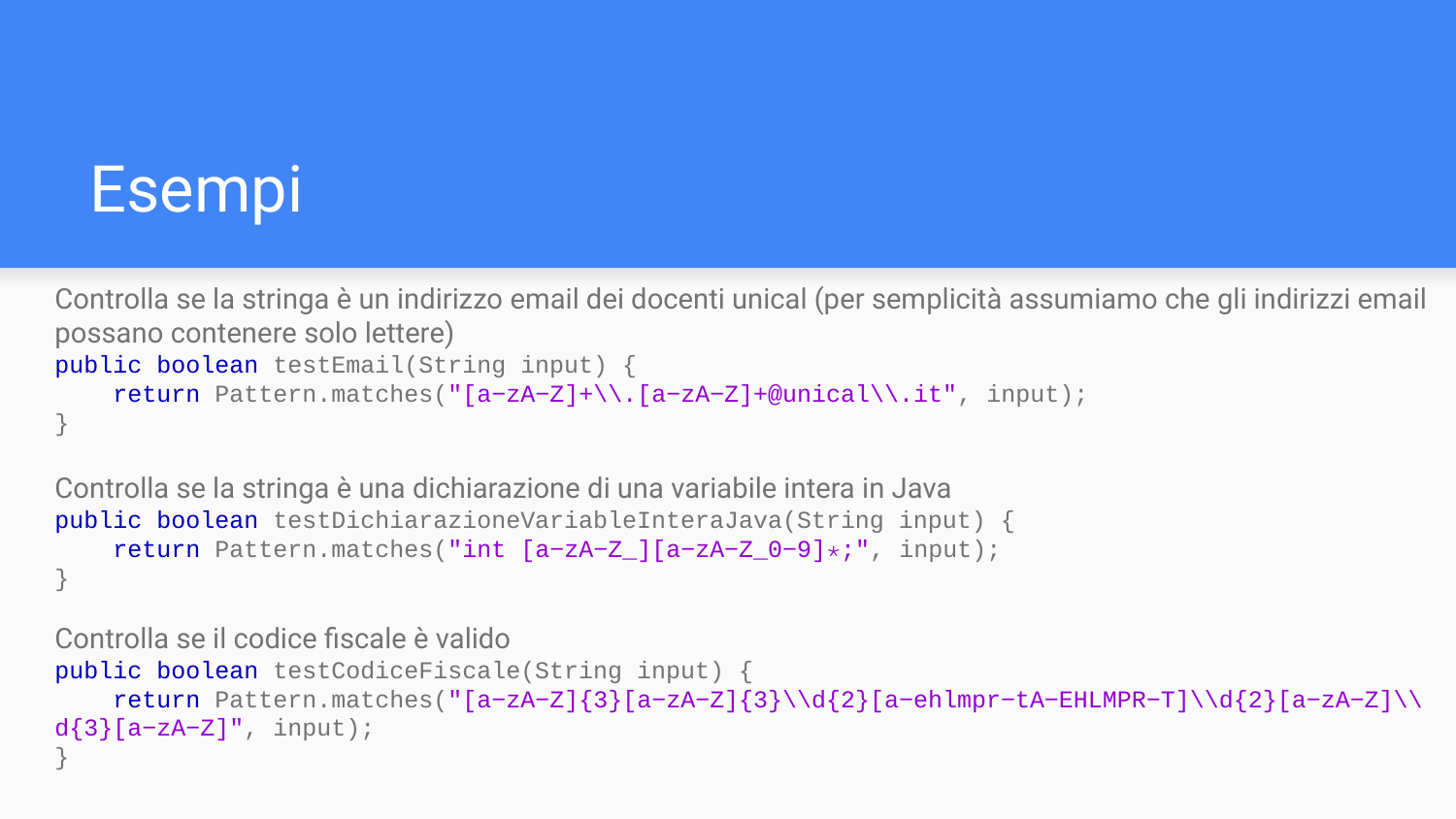

# Esempi
Controlla se la stringa è un indirizzo email dei docenti unical (per semplicità assumiamo che gli indirizzi email possano contenere solo lettere)
public boolean testEmail(String input) {
    return Pattern.matches("[a−zA−Z]+\\.[a−zA−Z]+@unical\\.it", input);
}

Controlla se la stringa è una dichiarazione di una variabile intera in Java
public boolean testDichiarazioneVariableInteraJava(String input) {
    return Pattern.matches("int [a−zA−Z_][a−zA−Z_0−9]∗;", input);
}

Controlla se il codice fiscale è valido
public boolean testCodiceFiscale(String input) {
    return Pattern.matches("[a−zA−Z]{3}[a−zA−Z]{3}\\d{2}[a−ehlmpr−tA−EHLMPR−T]\\d{2}[a−zA−Z]\\d{3}[a−zA−Z]", input);
}